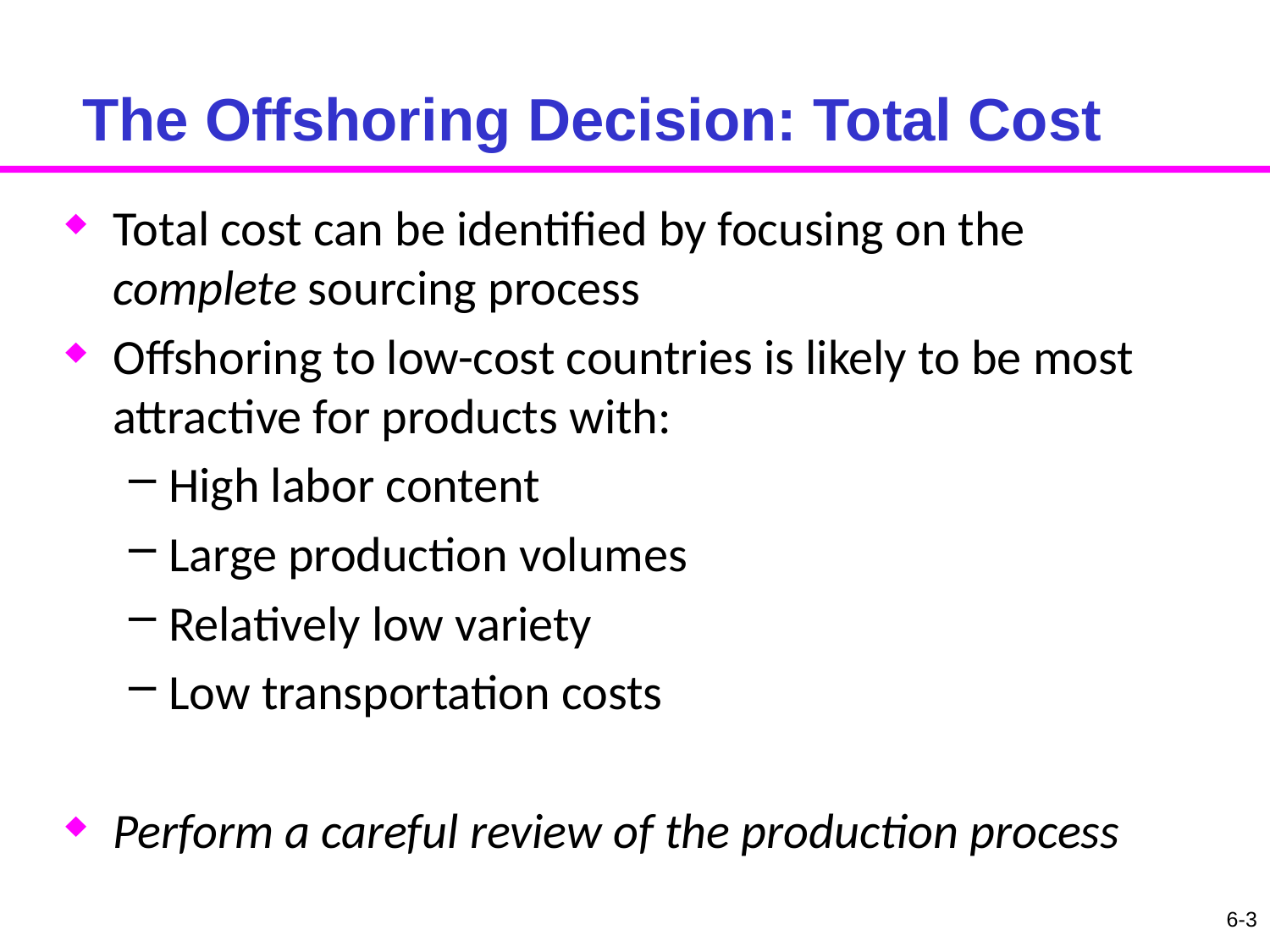

The Offshoring Decision: Total Cost
Total cost can be identified by focusing on the complete sourcing process
Offshoring to low-cost countries is likely to be most attractive for products with:
High labor content
Large production volumes
Relatively low variety
Low transportation costs

Perform a careful review of the production process
6-3